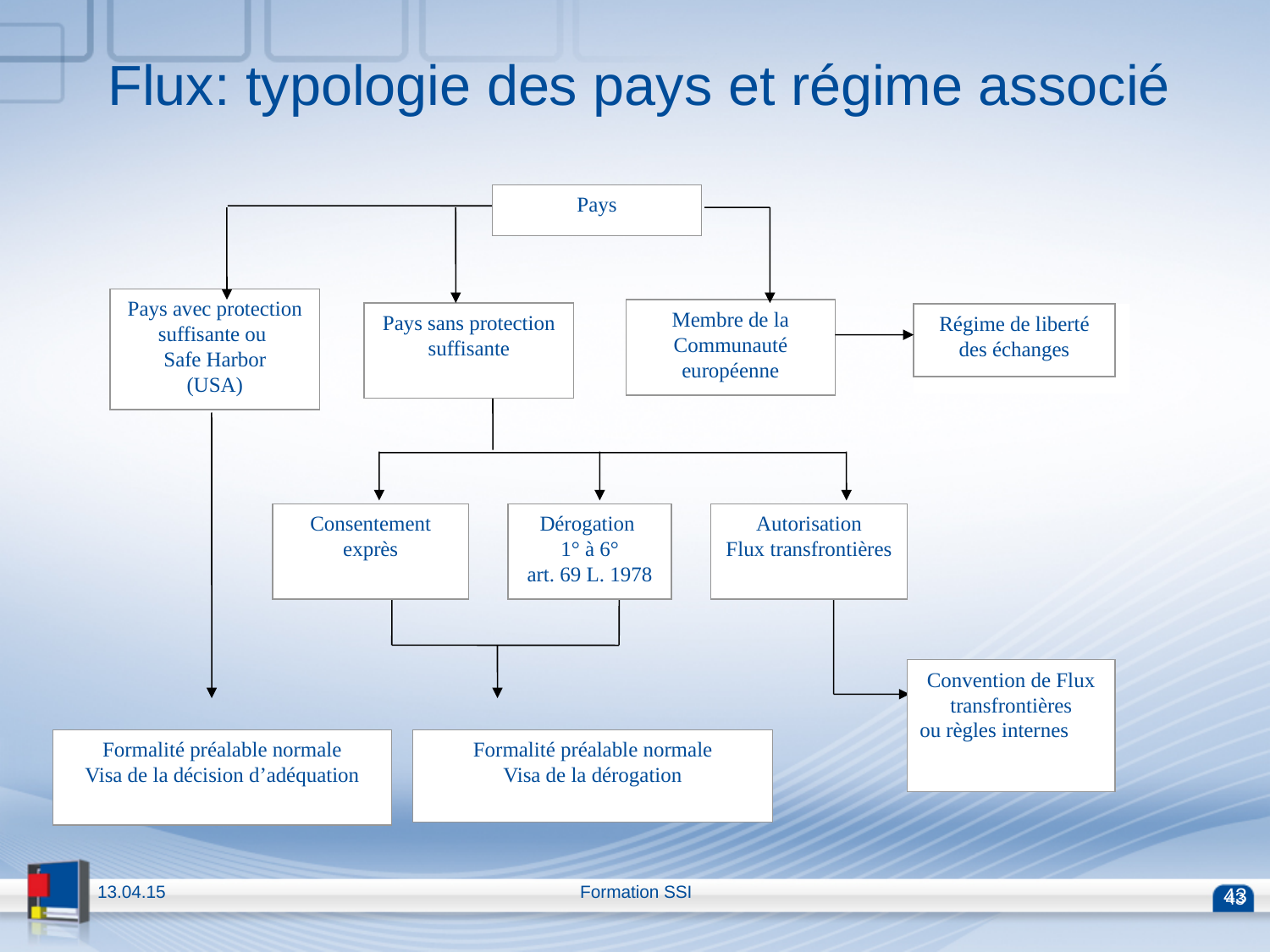

Flux: typologie des pays et régime associé

Pays

Pays avec protection suffisante ou
Safe Harbor
(USA)

Membre de la Communauté européenne

Pays sans protection suffisante

Régime de liberté des échanges

Consentement exprès

Dérogation
1° à 6°
art. 69 L. 1978

Autorisation
Flux transfrontières

Convention de Flux transfrontières
ou règles internes

Formalité préalable normale
Visa de la décision d’adéquation

Formalité préalable normale
Visa de la dérogation
13.04.15
Formation SSI
43
43